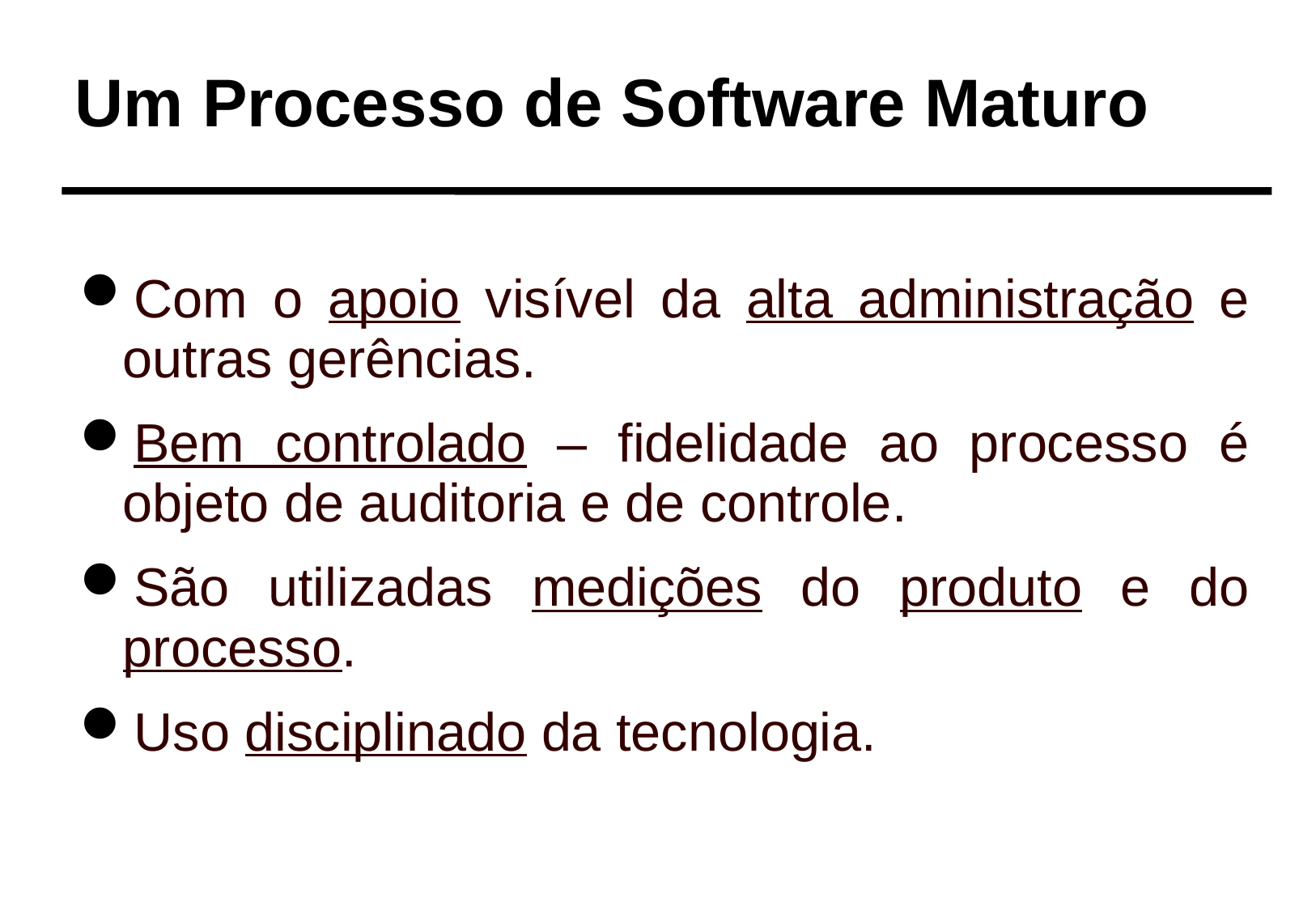

Um Processo de Software Maturo

Com o apoio visível da alta administração e outras gerências.
Bem controlado – fidelidade ao processo é objeto de auditoria e de controle.
São utilizadas medições do produto e do processo.
Uso disciplinado da tecnologia.